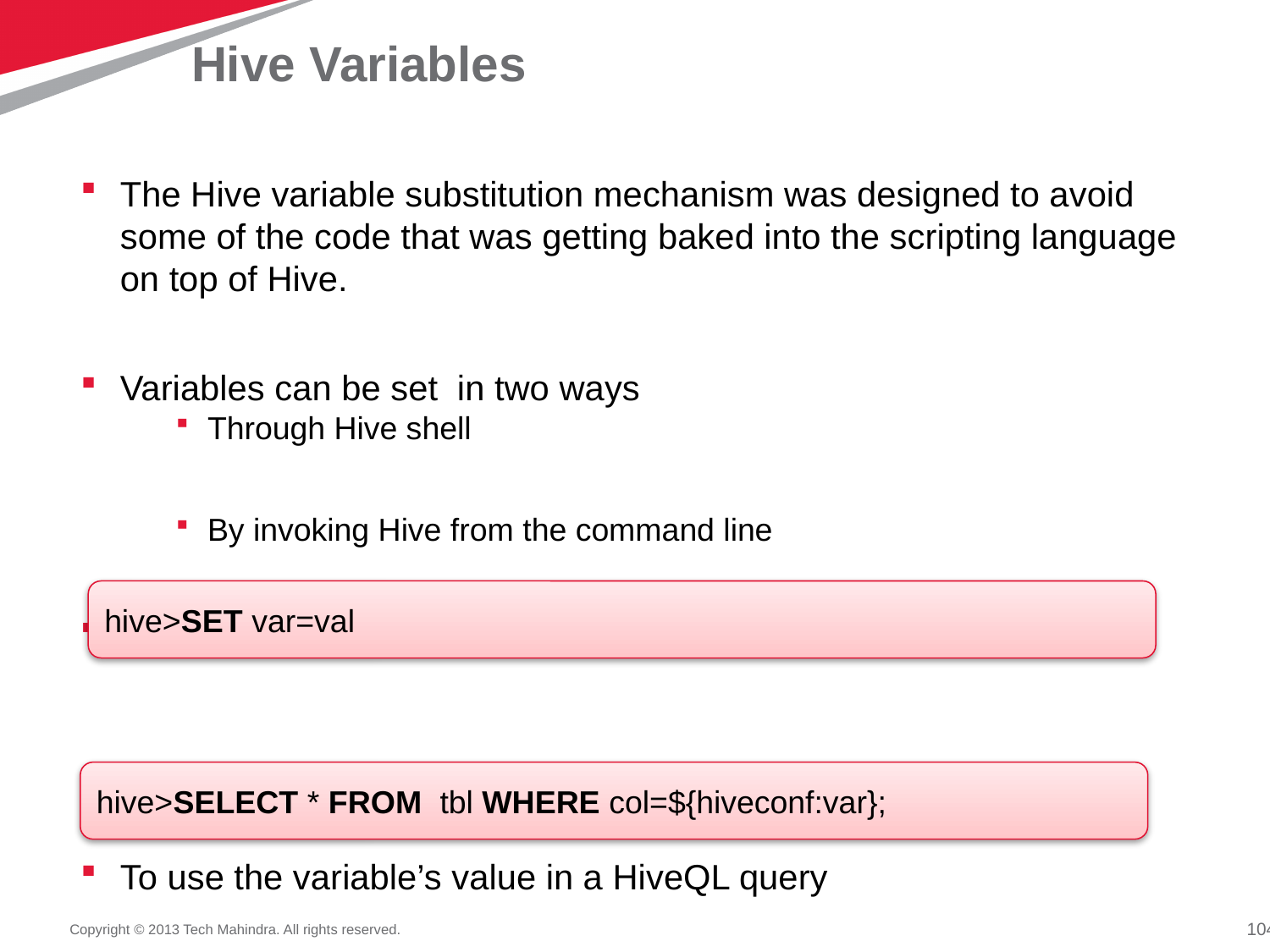

# Hive Variables
The Hive variable substitution mechanism was designed to avoid some of the code that was getting baked into the scripting language on top of Hive.

Variables can be set  in two ways
Through Hive shell

By invoking Hive from the command line

 Within the Hive shell

To use the variable’s value in a HiveQL query

hive>SET var=val

hive>SELECT * FROM  tbl WHERE col=${hiveconf:var};